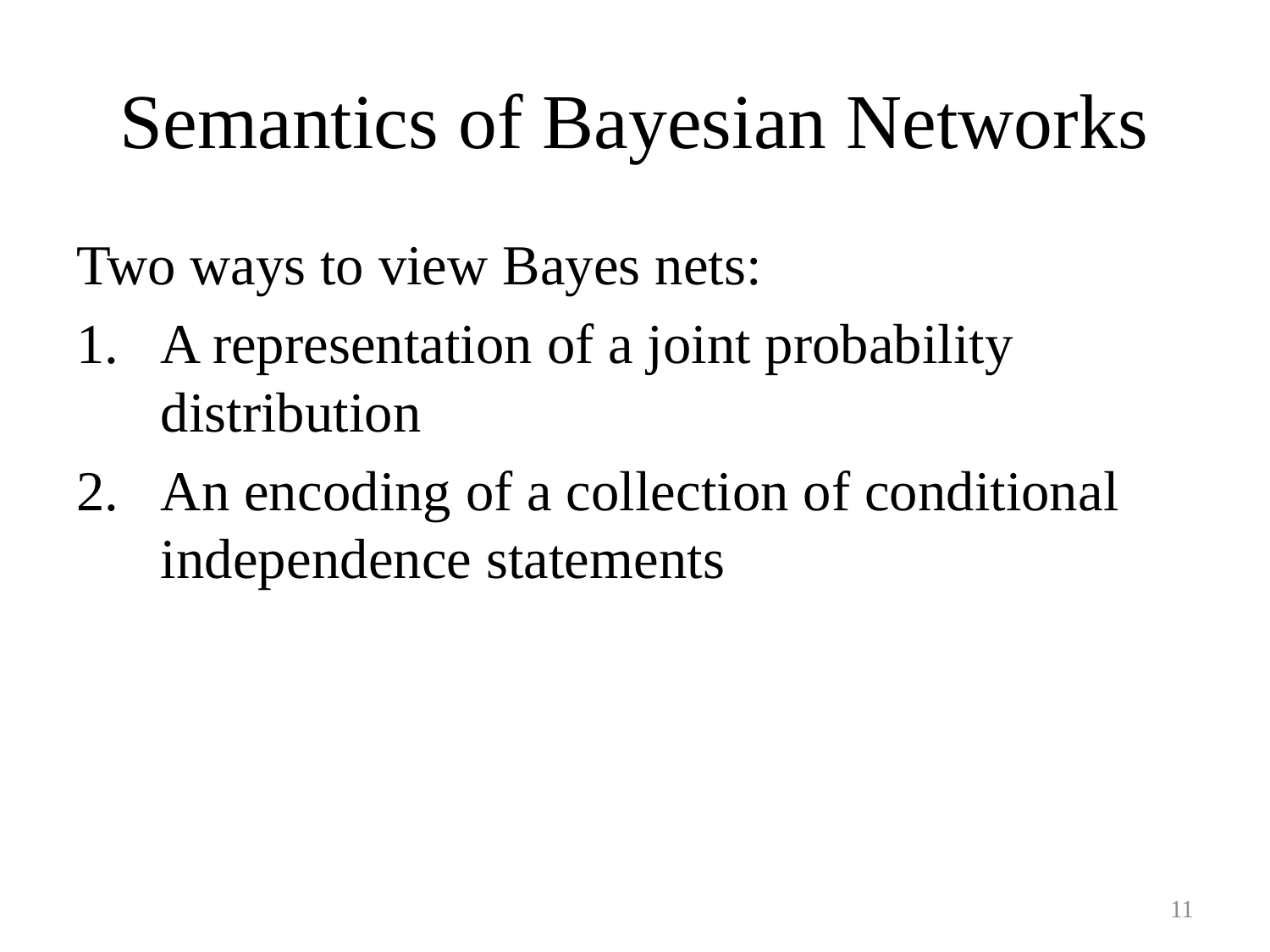

# Semantics of Bayesian Networks
Two ways to view Bayes nets:
A representation of a joint probability distribution
An encoding of a collection of conditional independence statements
11